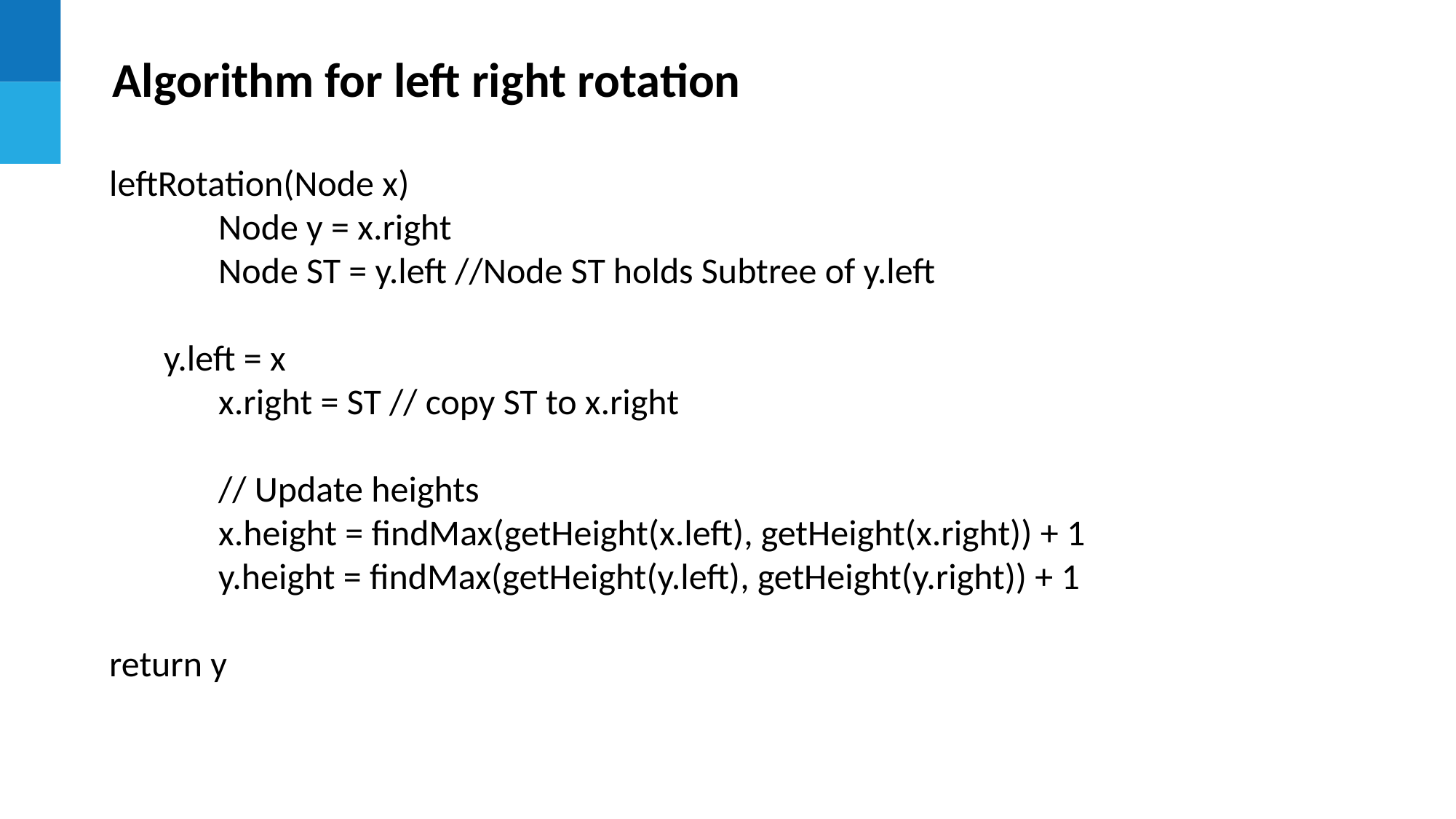

Algorithm for left right rotation
leftRotation(Node x)
	Node y = x.right
	Node ST = y.left //Node ST holds Subtree of y.left

y.left = x
	x.right = ST // copy ST to x.right

	// Update heights
	x.height = findMax(getHeight(x.left), getHeight(x.right)) + 1
	y.height = findMax(getHeight(y.left), getHeight(y.right)) + 1

return y